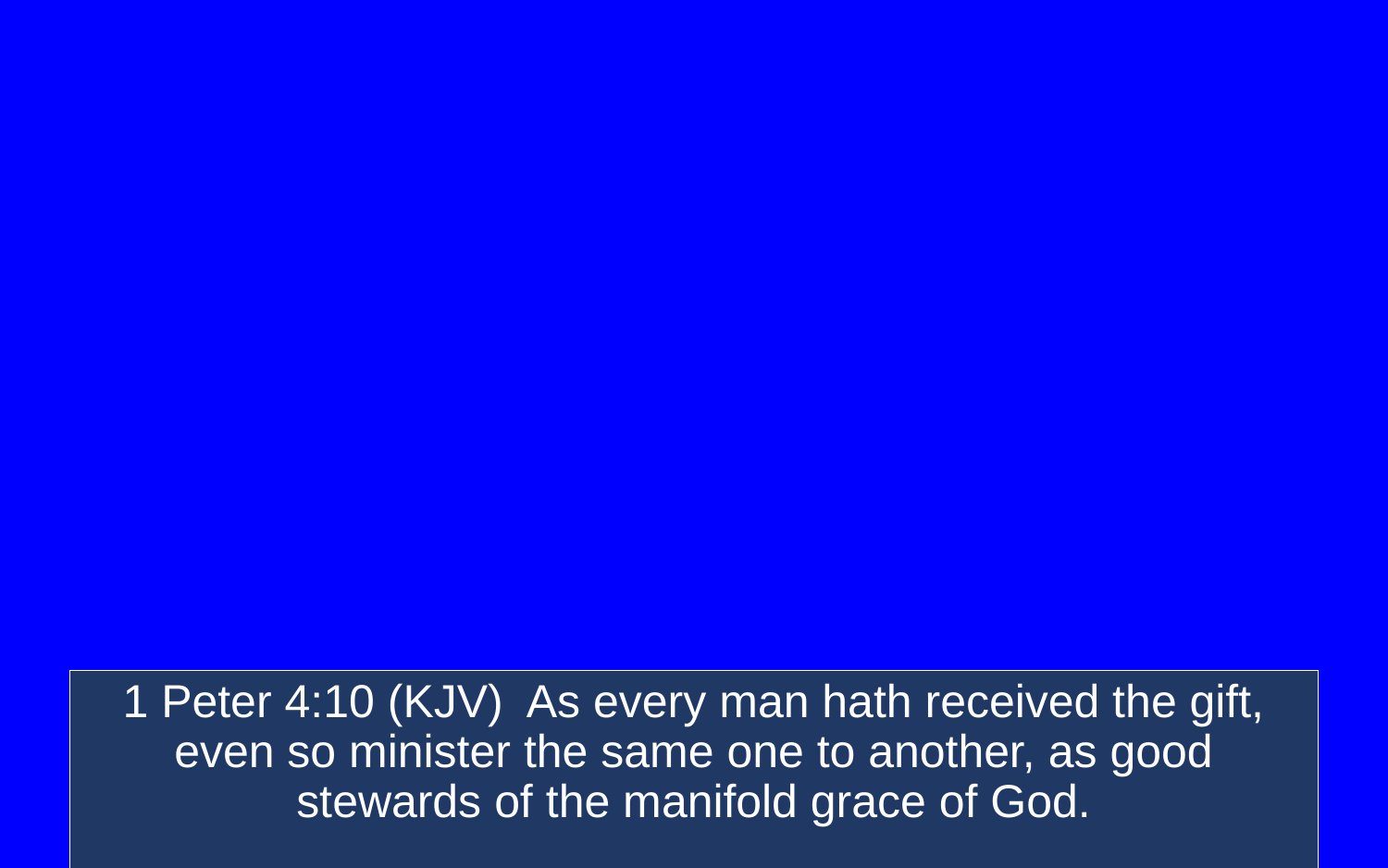

1 Peter 4:10 (KJV)  As every man hath received the gift, even so minister the same one to another, as good stewards of the manifold grace of God.